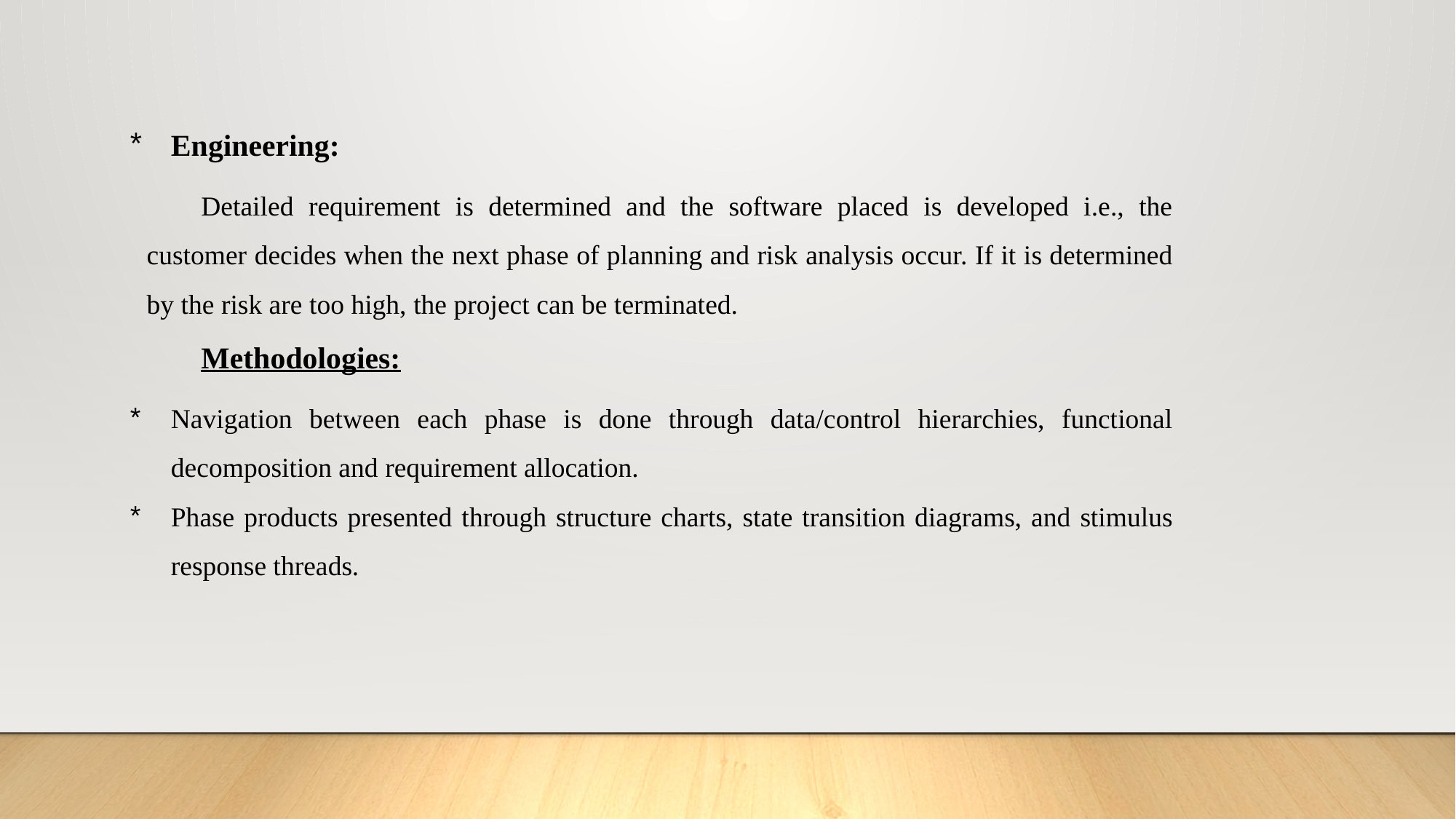

Engineering:
Detailed requirement is determined and the software placed is developed i.e., the customer decides when the next phase of planning and risk analysis occur. If it is determined by the risk are too high, the project can be terminated.
Methodologies:
Navigation between each phase is done through data/control hierarchies, functional decomposition and requirement allocation.
Phase products presented through structure charts, state transition diagrams, and stimulus response threads.